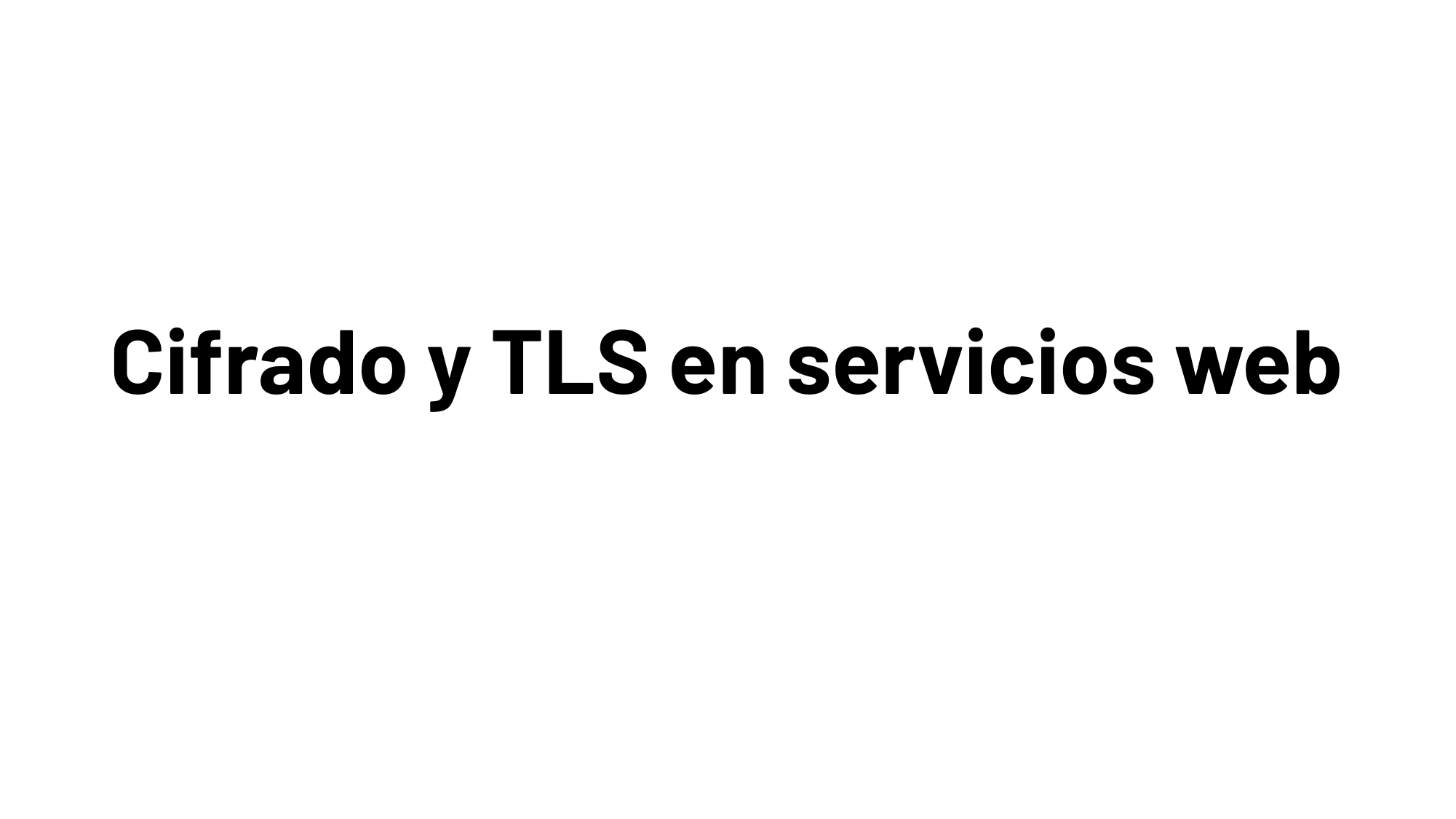

# Cifrado y TLS en servicios web